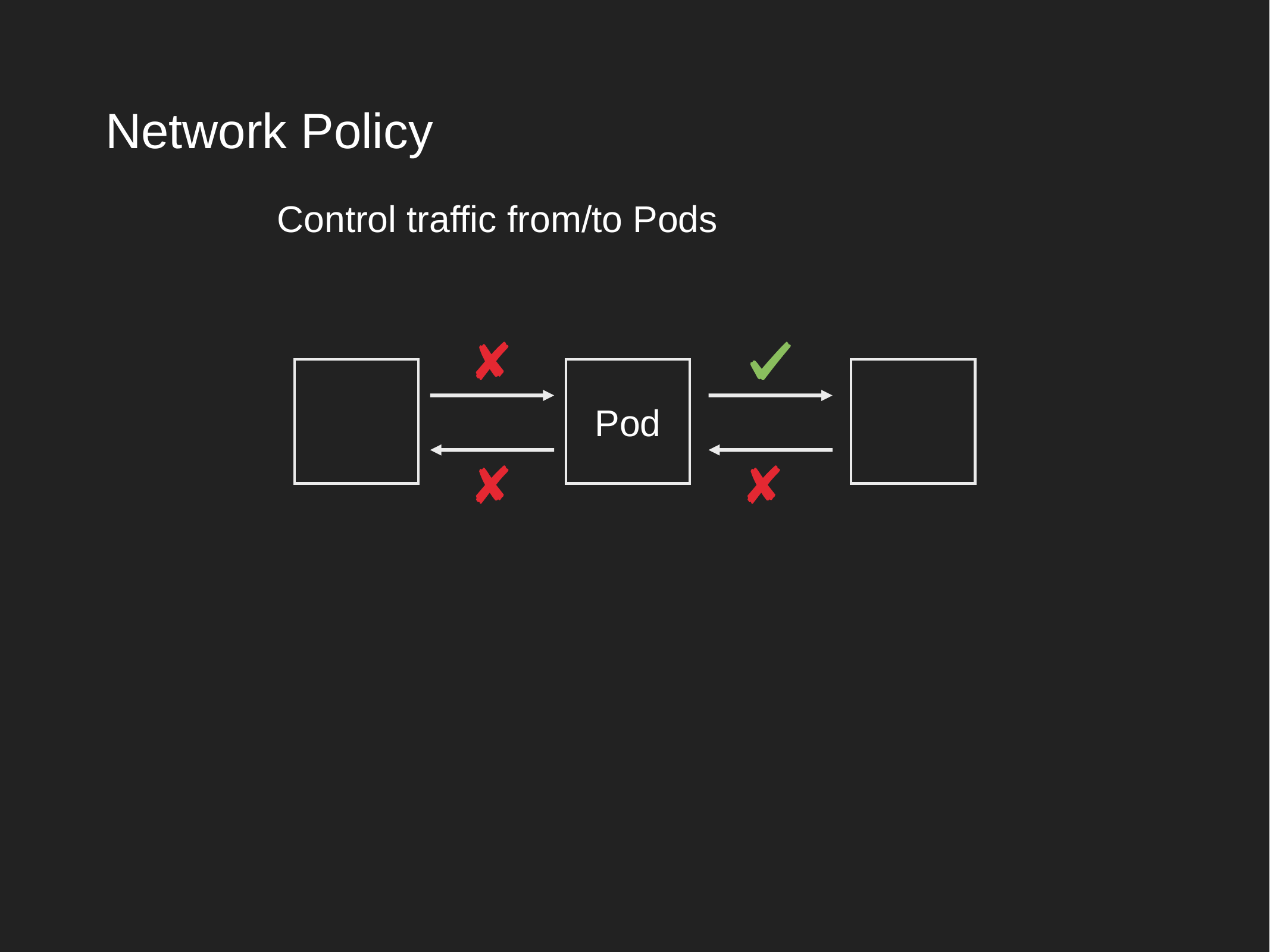

Network Policy
Control traffic from/to Pods

Pod